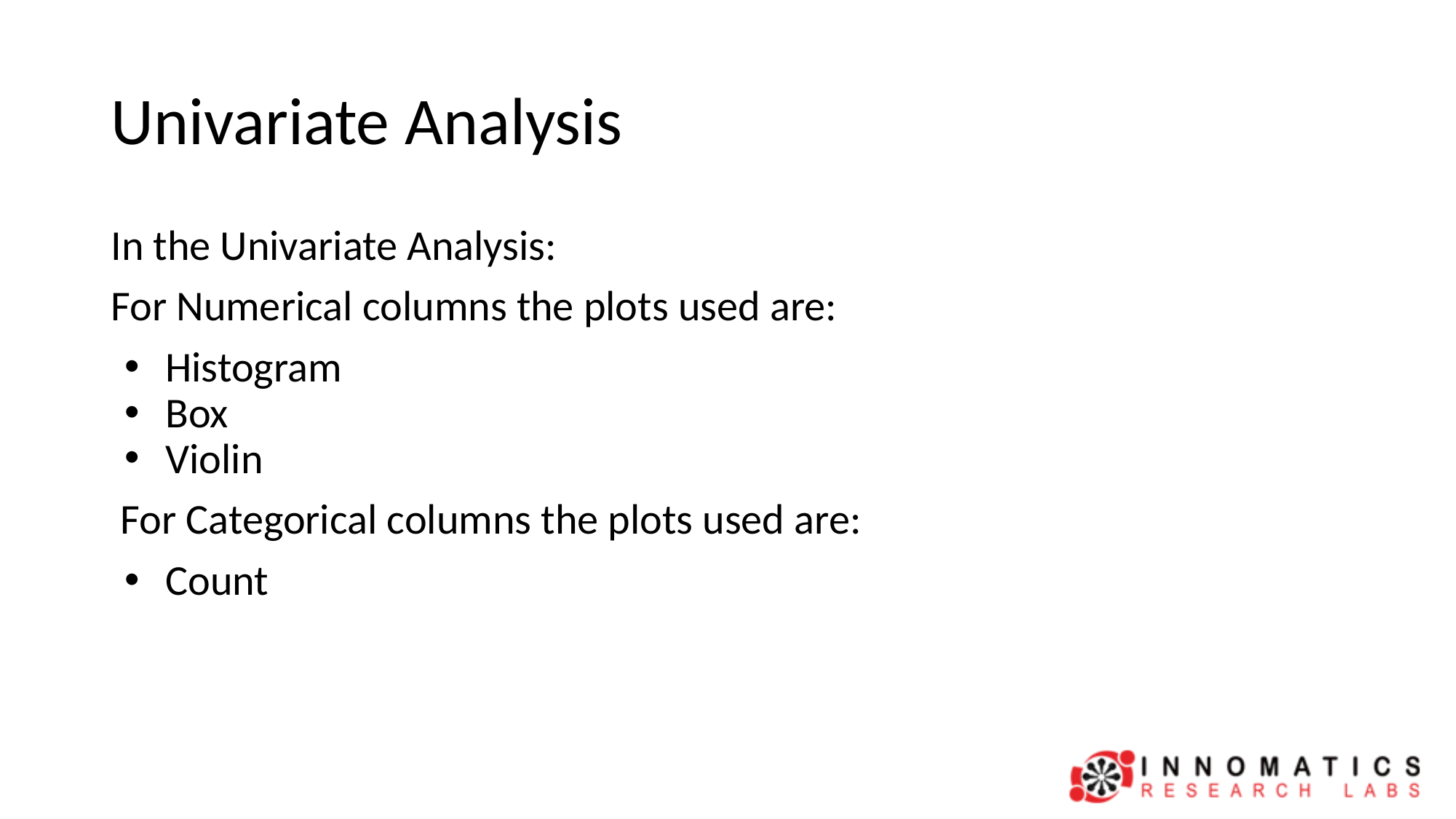

# Univariate Analysis
In the Univariate Analysis:
For Numerical columns the plots used are:
Histogram
Box
Violin
 For Categorical columns the plots used are:
Count